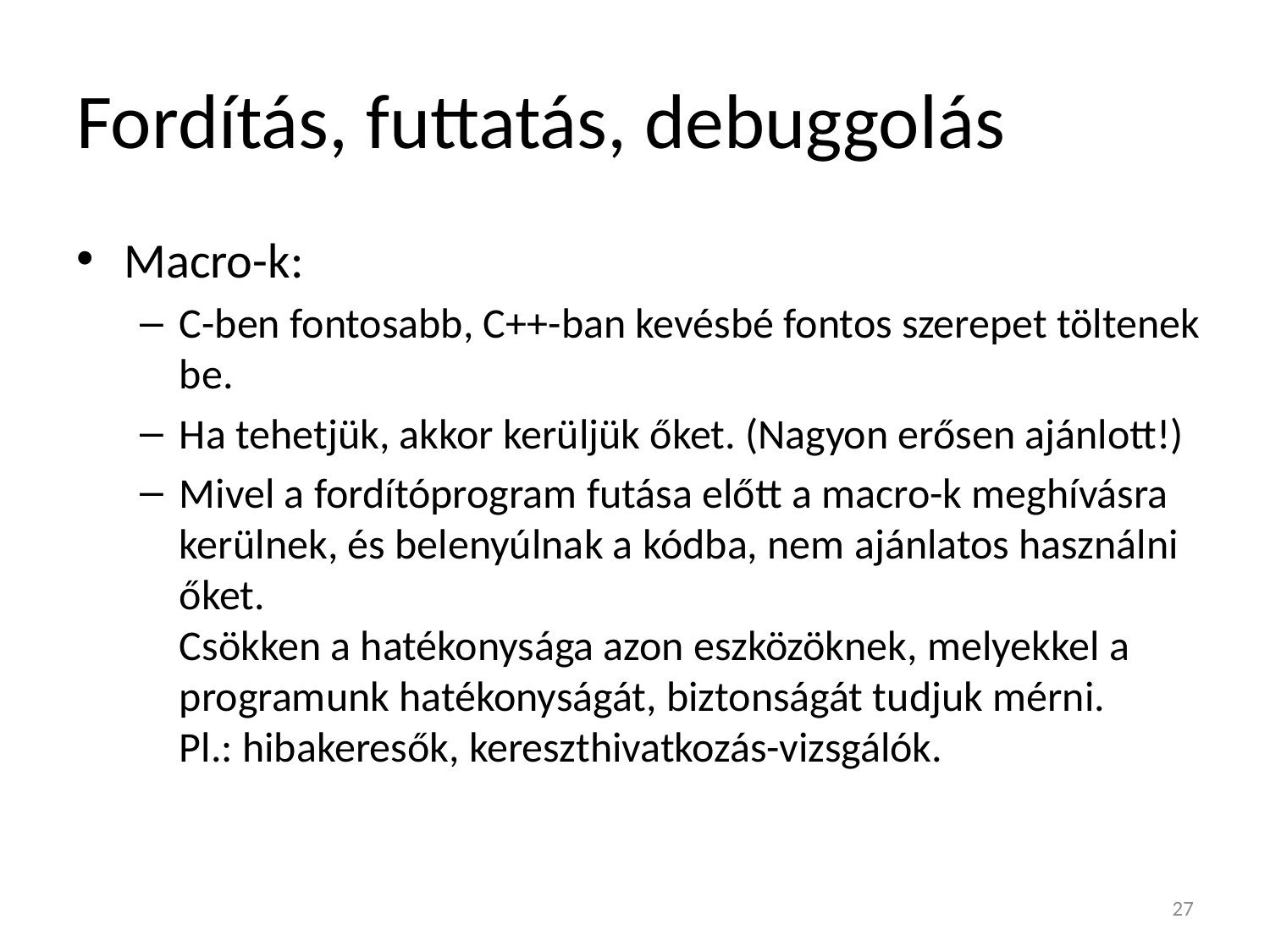

# Fordítás, futtatás, debuggolás
Macro-k:
C-ben fontosabb, C++-ban kevésbé fontos szerepet töltenek be.
Ha tehetjük, akkor kerüljük őket. (Nagyon erősen ajánlott!)
Mivel a fordítóprogram futása előtt a macro-k meghívásra kerülnek, és belenyúlnak a kódba, nem ajánlatos használni őket.
Csökken a hatékonysága azon eszközöknek, melyekkel a programunk hatékonyságát, biztonságát tudjuk mérni.
Pl.: hibakeresők, kereszthivatkozás-vizsgálók.
27